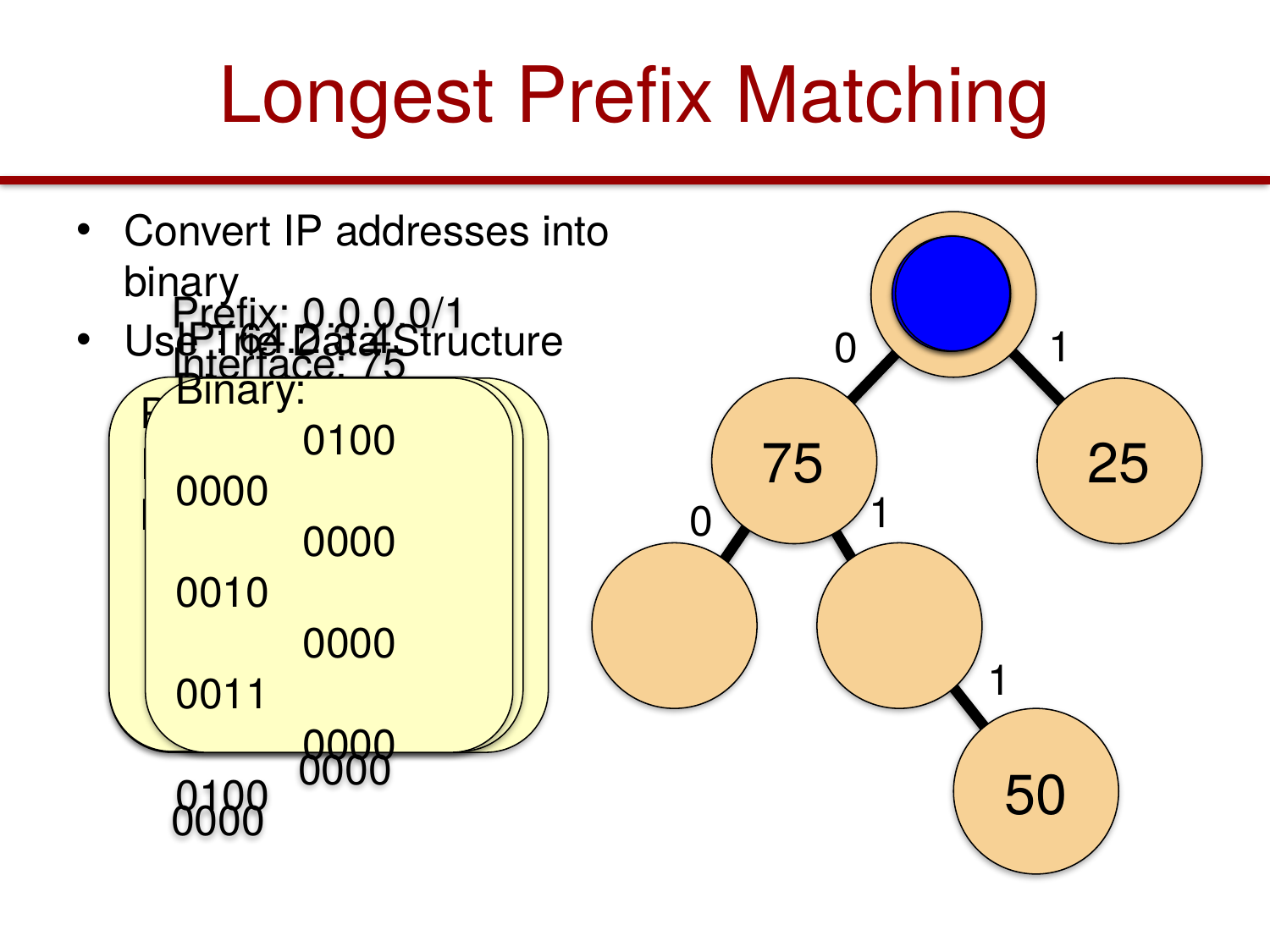

# Longest Prefix Matching
Convert IP addresses into binary
Use Trie Data Structure

1
0
Prefix: 96.0.0.0/3
Interface: 50
Binary:
	0110 0000
	0000 0000
	0000 0000
	0000 0000
Prefix: 128.0.0.0/1
Interface: 25
Binary:
	1000 0000
	0000 0000
	0000 0000
	0000 0000
Prefix: 0.0.0.0/1
Interface: 75
Binary:
	0000 0000
	0000 0000
	0000 0000
	0000 0000
IP: 64.2.3.4
Binary:
	0100 0000
	0000 0010
	0000 0011
	0000 0100

75
25
1
0

1

50